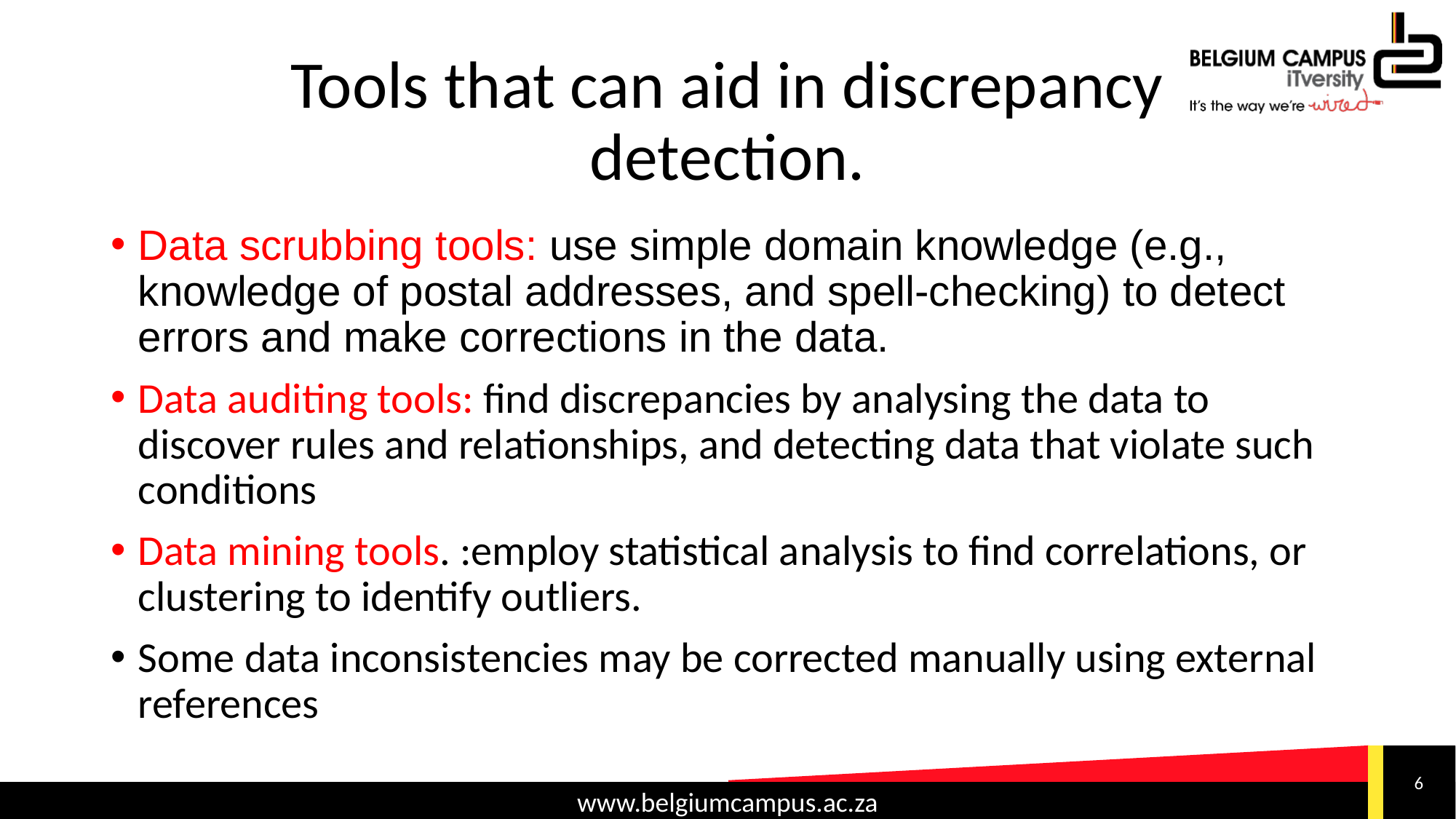

# Tools that can aid in discrepancy detection.
Data scrubbing tools: use simple domain knowledge (e.g., knowledge of postal addresses, and spell-checking) to detect errors and make corrections in the data.
Data auditing tools: find discrepancies by analysing the data to discover rules and relationships, and detecting data that violate such conditions
Data mining tools. :employ statistical analysis to find correlations, or clustering to identify outliers.
Some data inconsistencies may be corrected manually using external references